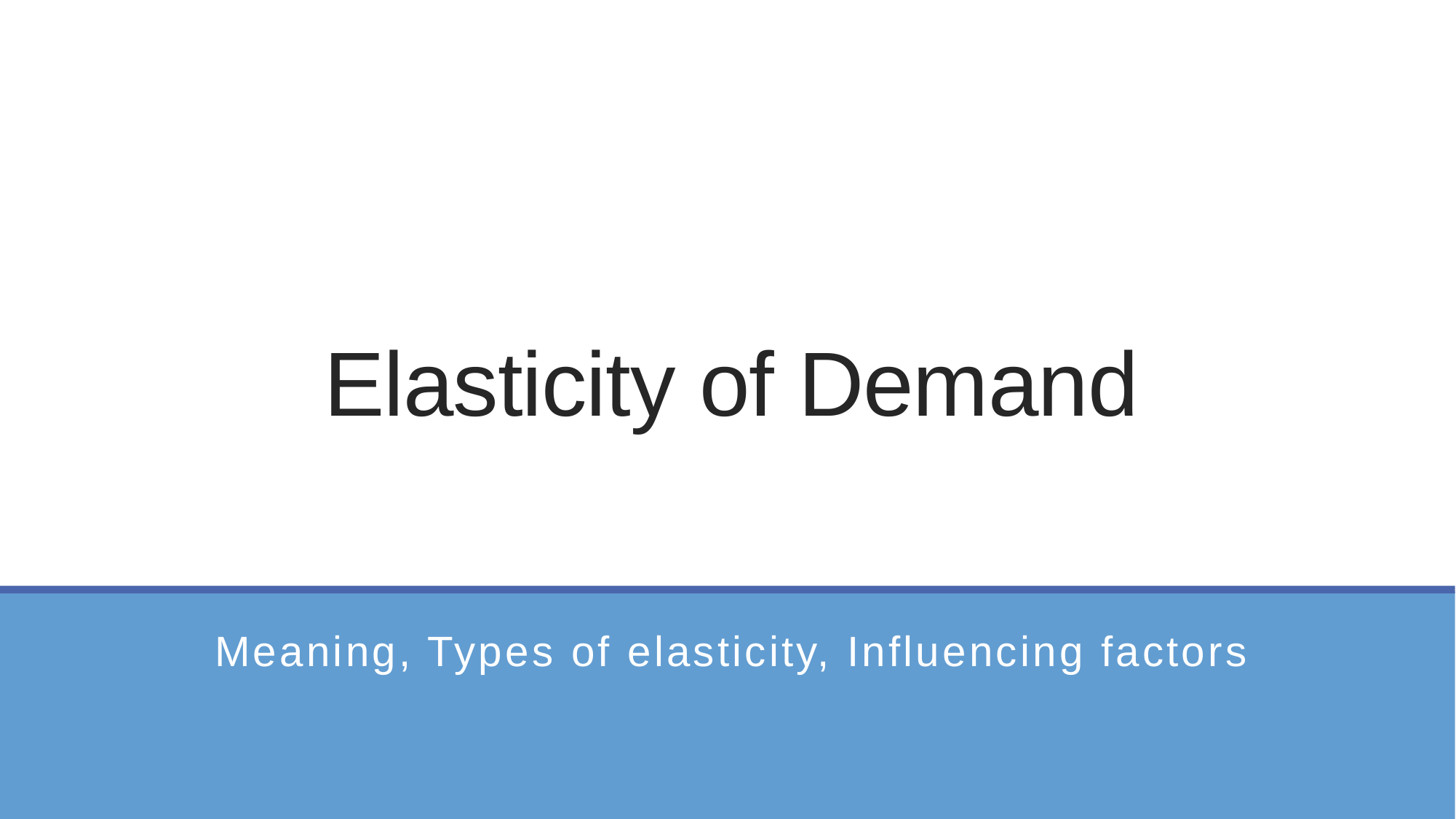

# Elasticity of Demand

Meaning, Types of elasticity, Influencing factors